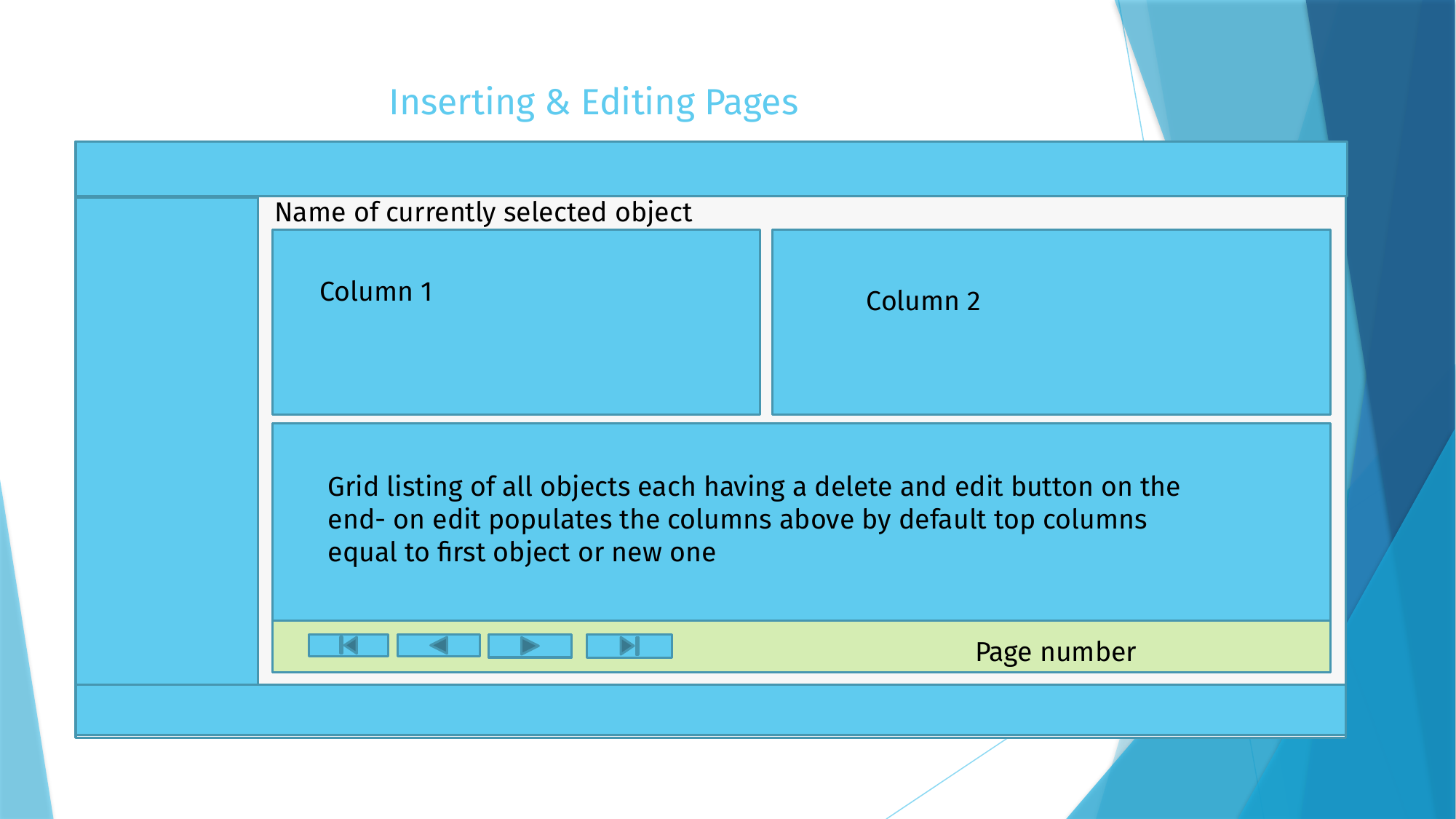

# Inserting & Editing Pages

Name of currently selected object

Column 1
Column 2

Grid listing of all objects each having a delete and edit button on the  end- on edit populates the columns above by default top columns equal to first object or new one

Page number